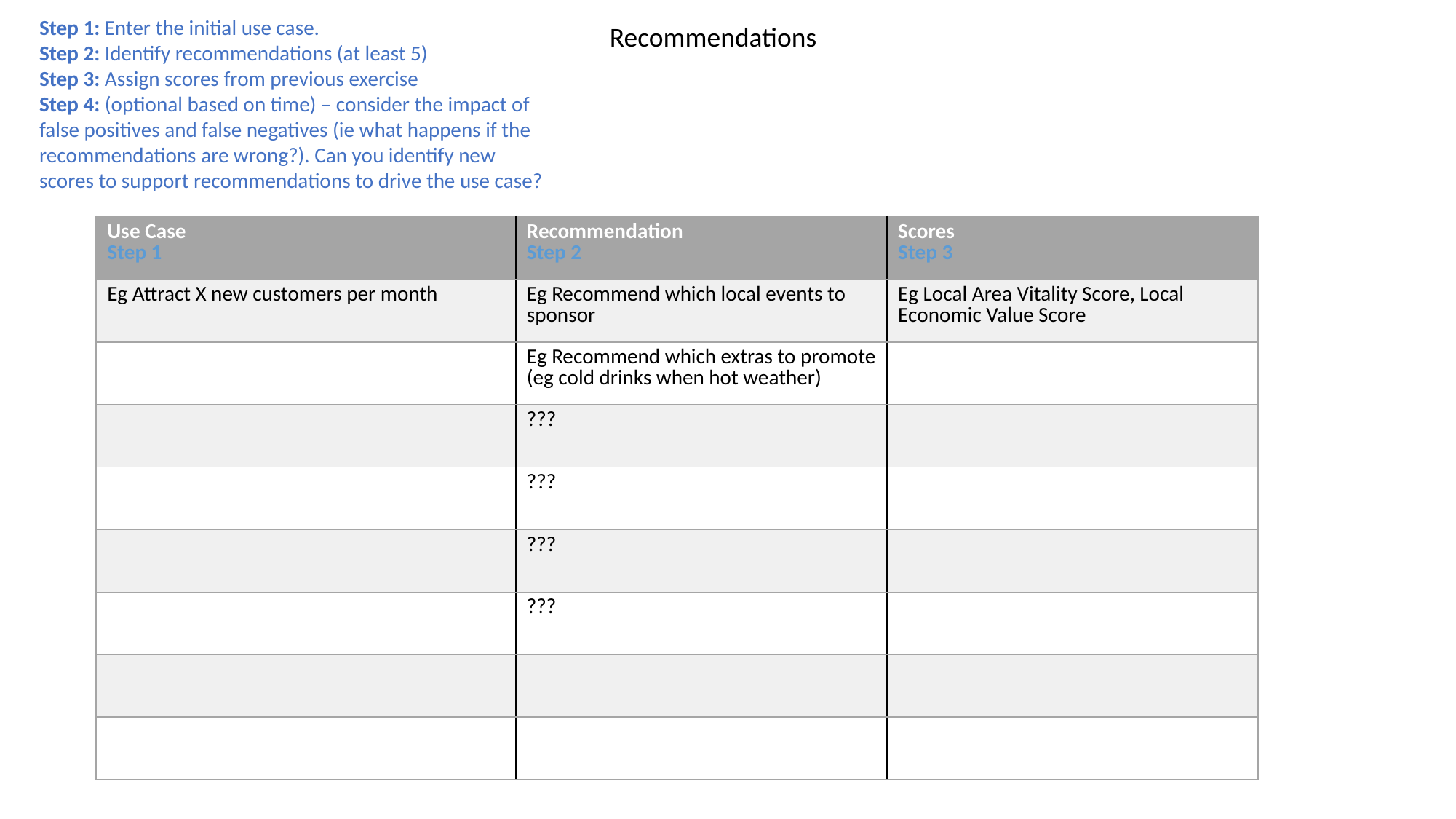

Step 1: Enter the initial use case.
Step 2: Identify recommendations (at least 5)
Step 3: Assign scores from previous exercise
Step 4: (optional based on time) – consider the impact of false positives and false negatives (ie what happens if the recommendations are wrong?). Can you identify new scores to support recommendations to drive the use case?
Recommendations
| Use Case Step 1 | Recommendation Step 2 | Scores Step 3 |
| --- | --- | --- |
| Eg Attract X new customers per month | Eg Recommend which local events to sponsor | Eg Local Area Vitality Score, Local Economic Value Score |
|  | Eg Recommend which extras to promote (eg cold drinks when hot weather) |  |
|  | ??? |  |
|  | ??? |  |
|  | ??? |  |
|  | ??? |  |
|  |  |  |
|  |  |  |